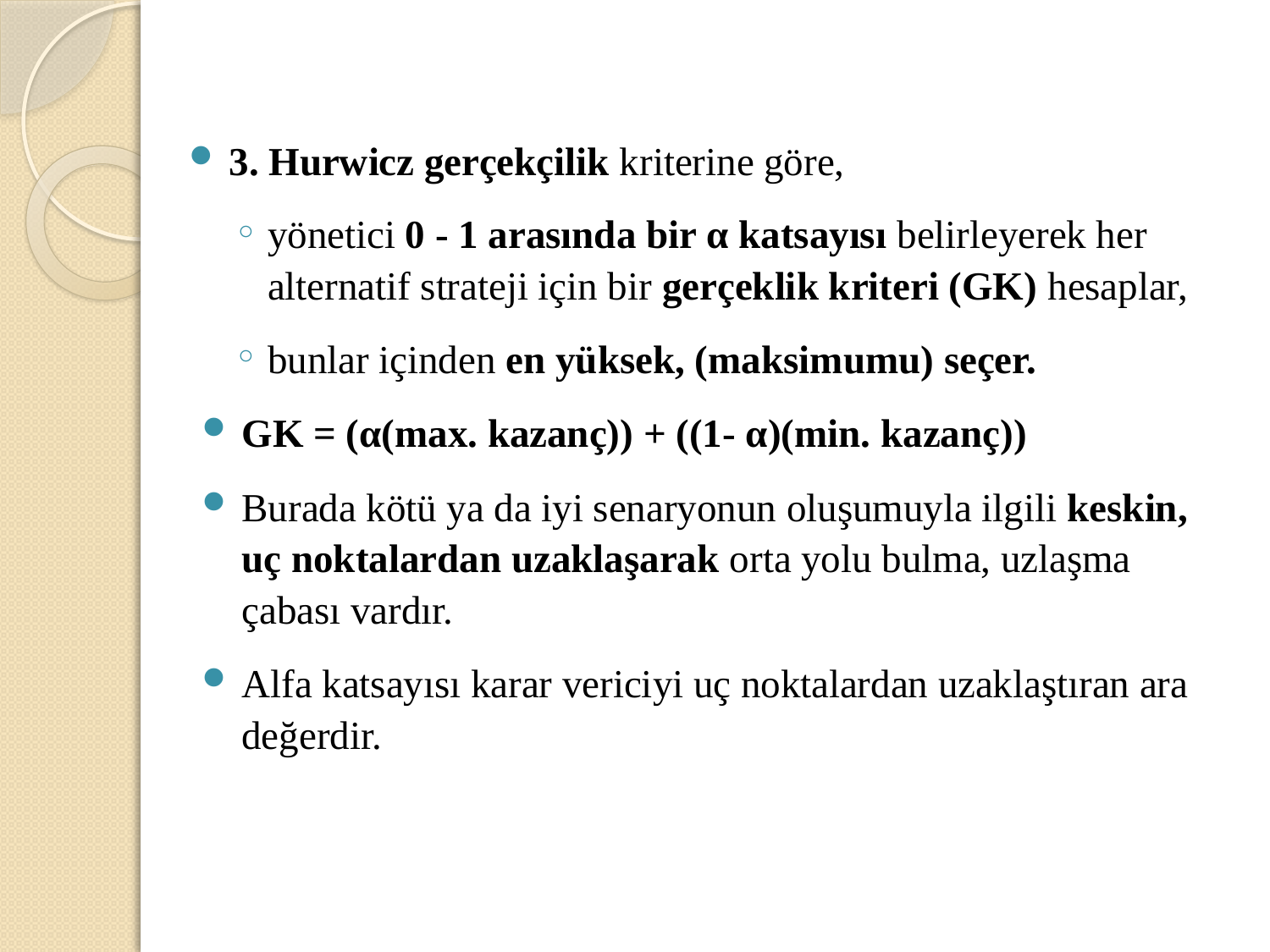

3. Hurwicz gerçekçilik kriterine göre,
yönetici 0 - 1 arasında bir α katsayısı belirleyerek her alternatif strateji için bir gerçeklik kriteri (GK) hesaplar,
bunlar içinden en yüksek, (maksimumu) seçer.
GK = (α(max. kazanç)) + ((1- α)(min. kazanç))
Burada kötü ya da iyi senaryonun oluşumuyla ilgili keskin, uç noktalardan uzaklaşarak orta yolu bulma, uzlaşma çabası vardır.
Alfa katsayısı karar vericiyi uç noktalardan uzaklaştıran ara değerdir.